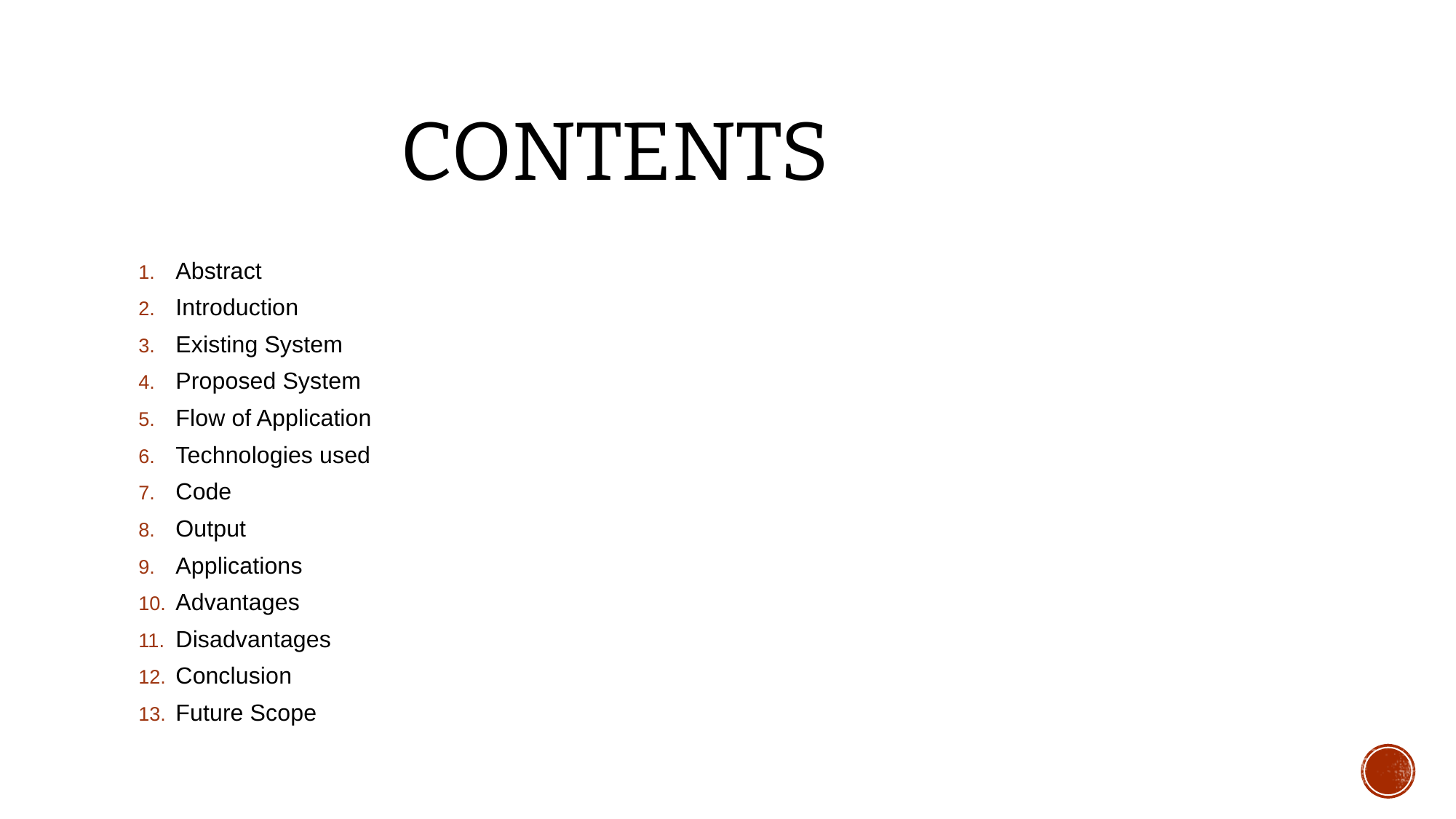

# contents
Abstract
Introduction
Existing System
Proposed System
Flow of Application
Technologies used
Code
Output
Applications
Advantages
Disadvantages
Conclusion
Future Scope